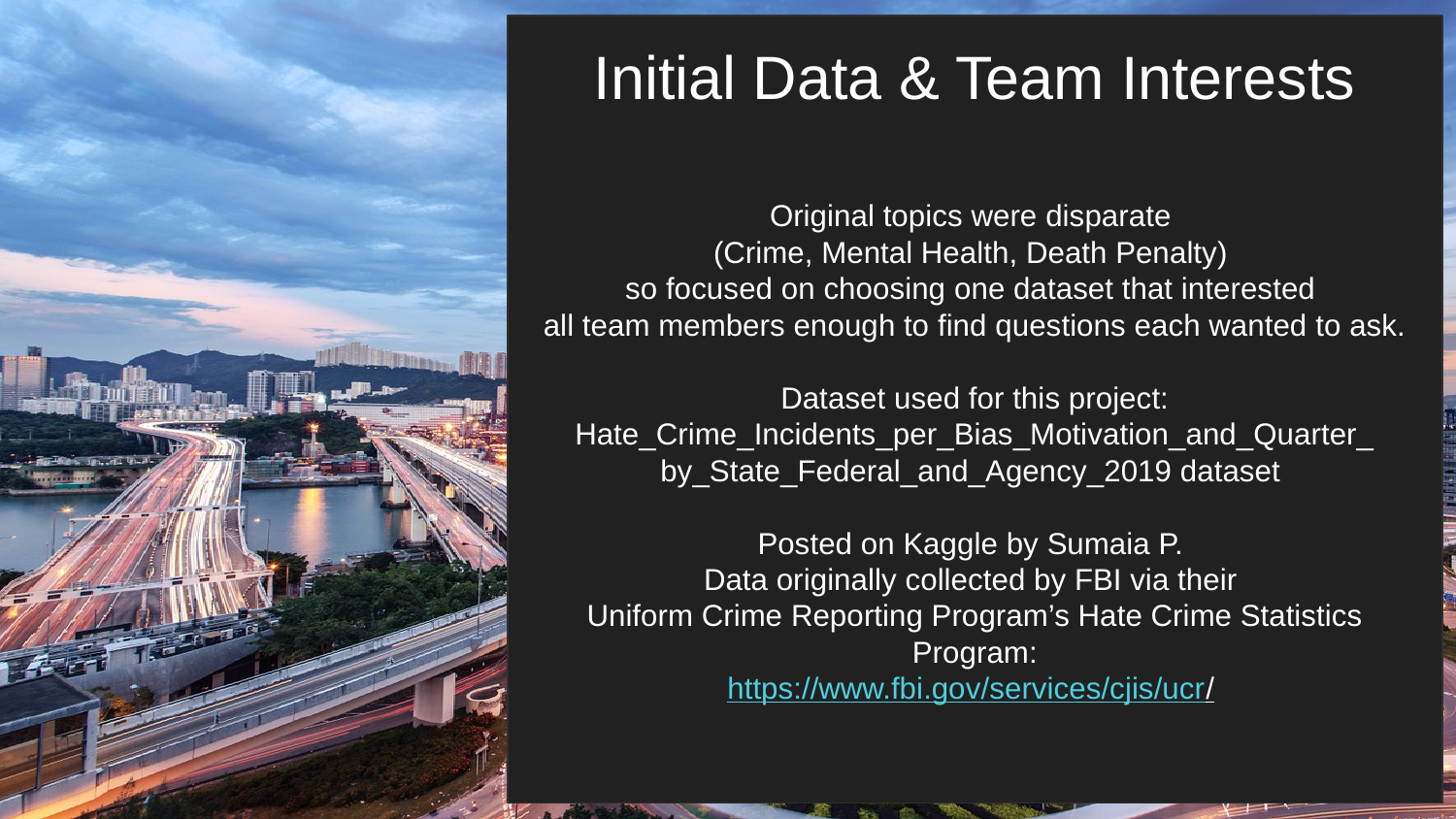

Initial Data & Team Interests
Original topics were disparate
(Crime, Mental Health, Death Penalty)
so focused on choosing one dataset that interested
all team members enough to find questions each wanted to ask.

Dataset used for this project:
Hate_Crime_Incidents_per_Bias_Motivation_and_Quarter_
by_State_Federal_and_Agency_2019 dataset

Posted on Kaggle by Sumaia P.
Data originally collected by FBI via their
Uniform Crime Reporting Program’s Hate Crime Statistics Program:
https://www.fbi.gov/services/cjis/ucr/